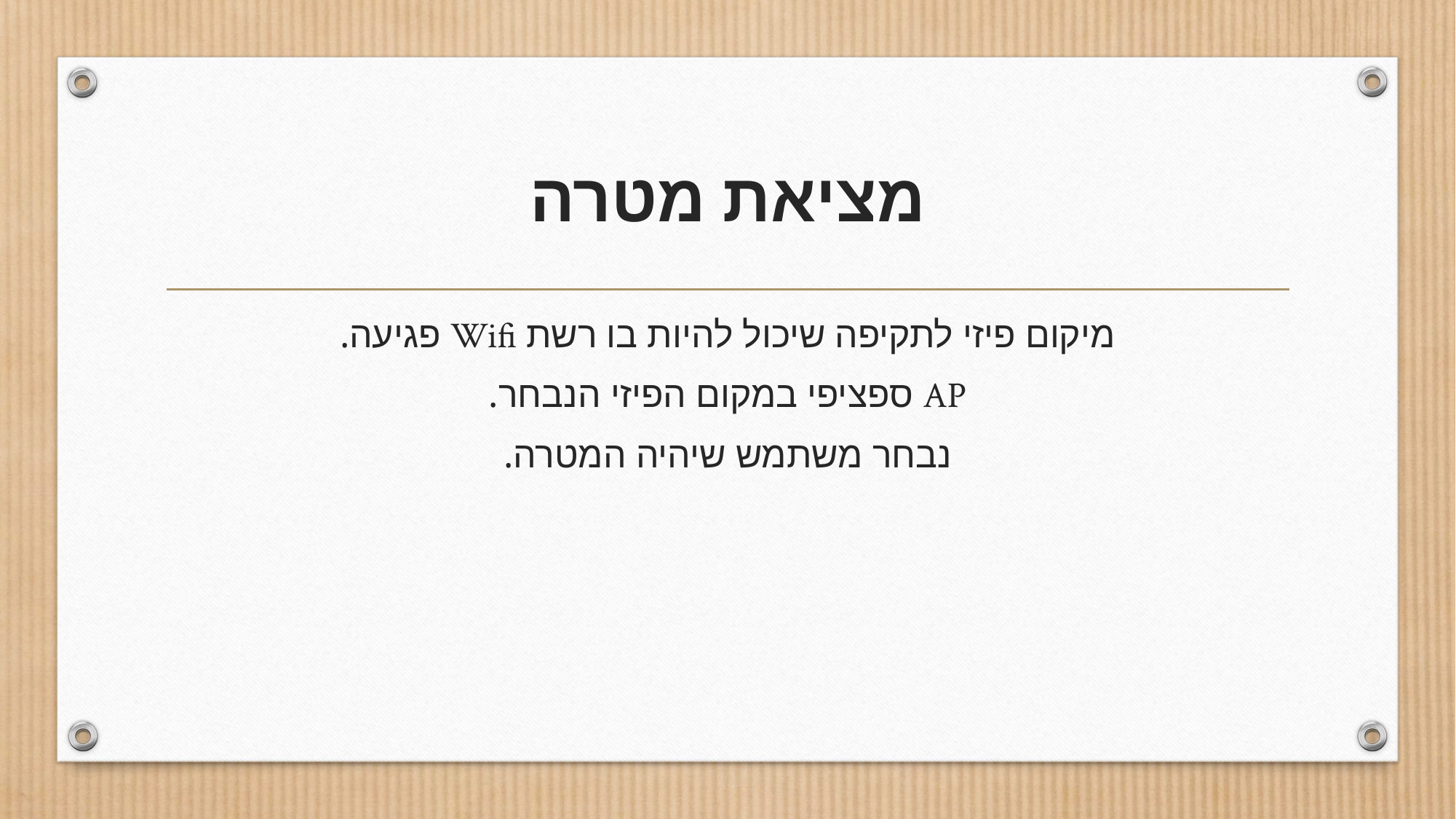

# מציאת מטרה
מיקום פיזי לתקיפה שיכול להיות בו רשת Wifi פגיעה.
AP ספציפי במקום הפיזי הנבחר.
נבחר משתמש שיהיה המטרה.